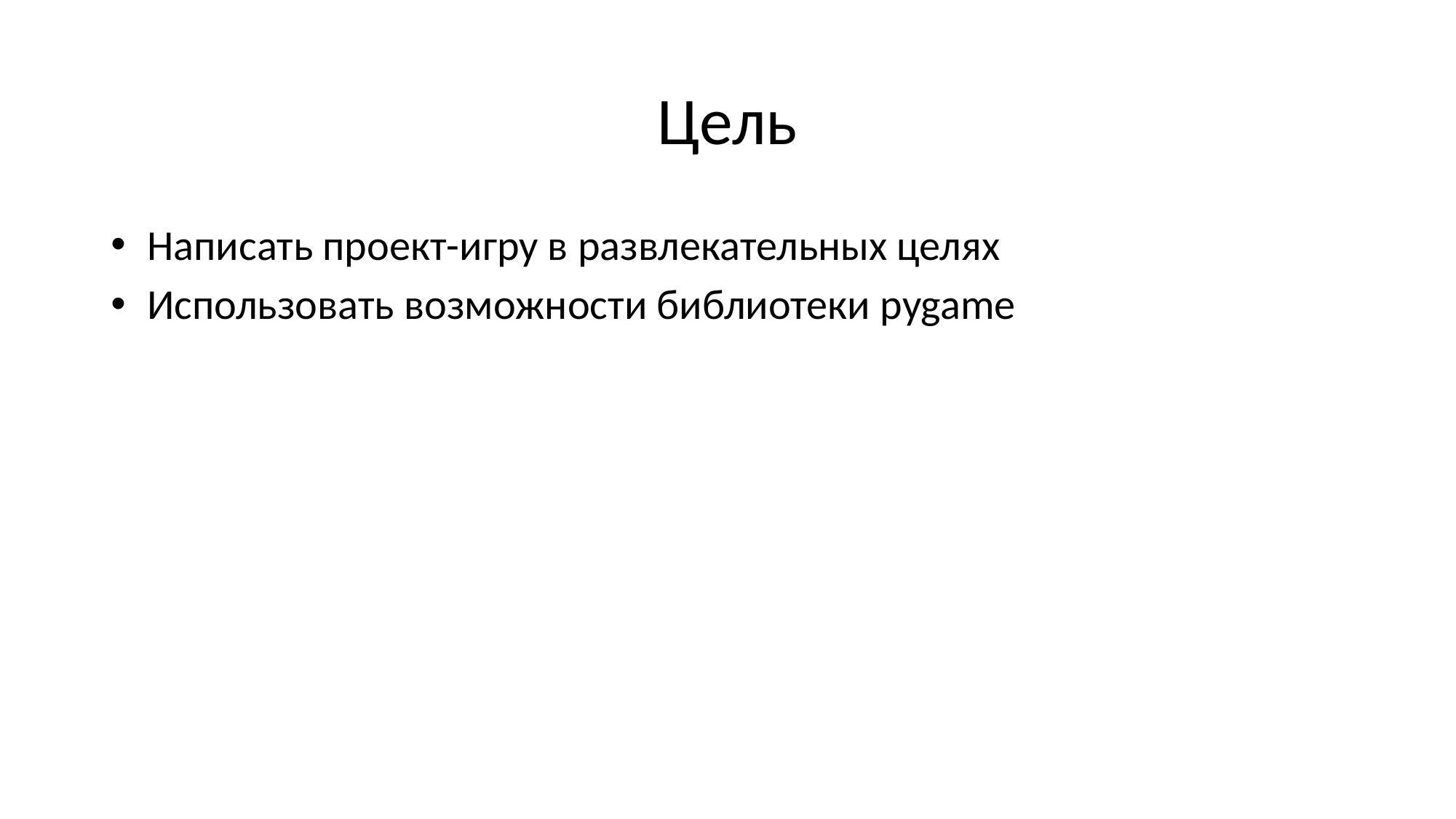

# Цель
Написать проект-игру в развлекательных целях
Использовать возможности библиотеки pygame